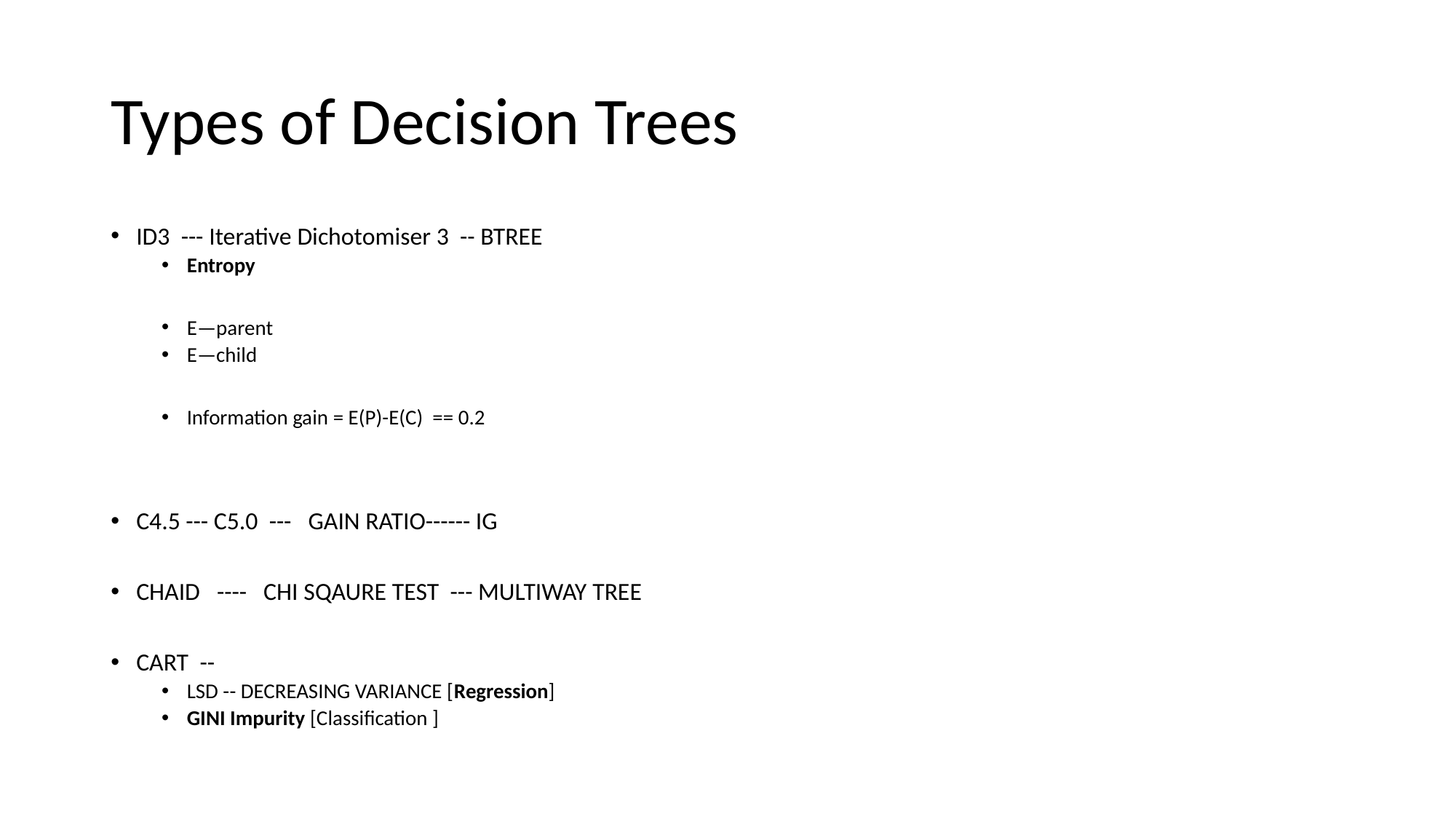

# Types of Decision Trees
ID3  --- Iterative Dichotomiser 3  -- BTREE
Entropy

E—parent
E—child

Information gain = E(P)-E(C)  == 0.2

C4.5 --- C5.0  ---   GAIN RATIO------ IG

CHAID   ----   CHI SQAURE TEST  --- MULTIWAY TREE

CART  --
LSD -- DECREASING VARIANCE [Regression]
GINI Impurity [Classification ]